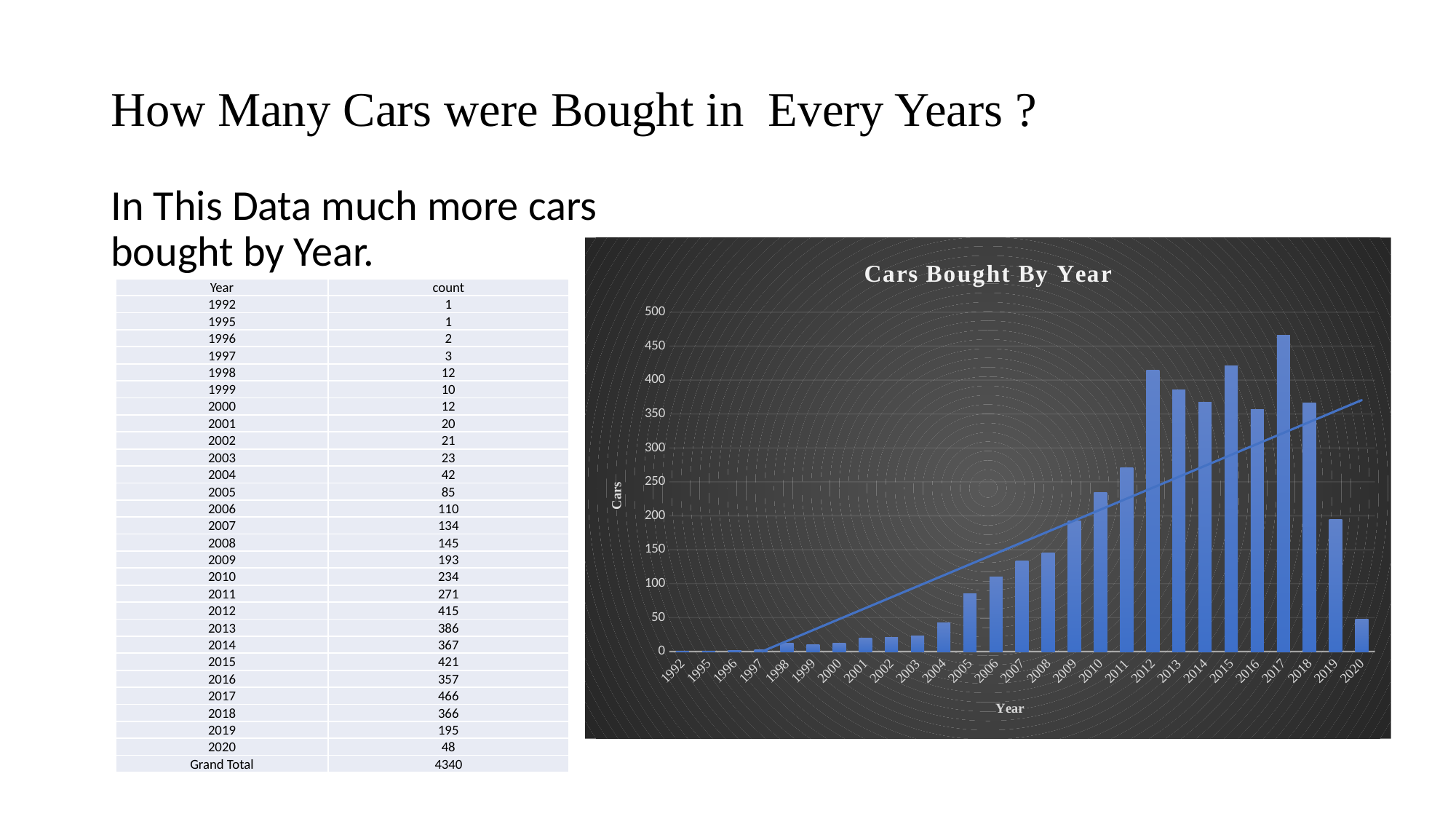

# How Many Cars were Bought in  Every Years ?
In This Data much more cars bought by Year.

### Chart: Cars Bought By Year

| Category | Total |
|---|---|
| 1992 | 1.0 |
| 1995 | 1.0 |
| 1996 | 2.0 |
| 1997 | 3.0 |
| 1998 | 12.0 |
| 1999 | 10.0 |
| 2000 | 12.0 |
| 2001 | 20.0 |
| 2002 | 21.0 |
| 2003 | 23.0 |
| 2004 | 42.0 |
| 2005 | 85.0 |
| 2006 | 110.0 |
| 2007 | 134.0 |
| 2008 | 145.0 |
| 2009 | 193.0 |
| 2010 | 234.0 |
| 2011 | 271.0 |
| 2012 | 415.0 |
| 2013 | 386.0 |
| 2014 | 367.0 |
| 2015 | 421.0 |
| 2016 | 357.0 |
| 2017 | 466.0 |
| 2018 | 366.0 |
| 2019 | 195.0 |
| 2020 | 48.0 |
| Year | count |
| --- | --- |
| 1992 | 1 |
| 1995 | 1 |
| 1996 | 2 |
| 1997 | 3 |
| 1998 | 12 |
| 1999 | 10 |
| 2000 | 12 |
| 2001 | 20 |
| 2002 | 21 |
| 2003 | 23 |
| 2004 | 42 |
| 2005 | 85 |
| 2006 | 110 |
| 2007 | 134 |
| 2008 | 145 |
| 2009 | 193 |
| 2010 | 234 |
| 2011 | 271 |
| 2012 | 415 |
| 2013 | 386 |
| 2014 | 367 |
| 2015 | 421 |
| 2016 | 357 |
| 2017 | 466 |
| 2018 | 366 |
| 2019 | 195 |
| 2020 | 48 |
| Grand Total | 4340 |